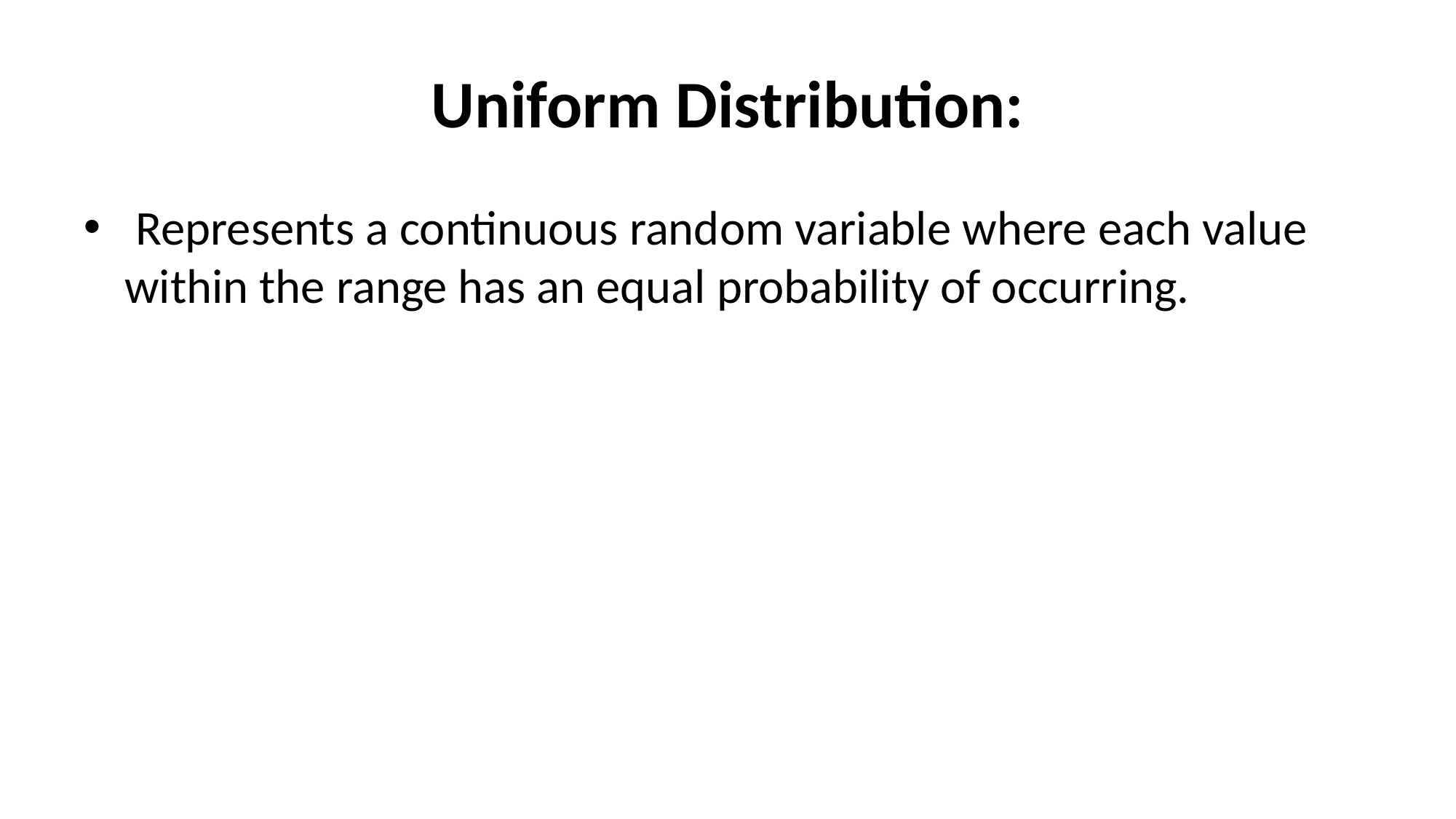

# Uniform Distribution:
 Represents a continuous random variable where each value within the range has an equal probability of occurring.